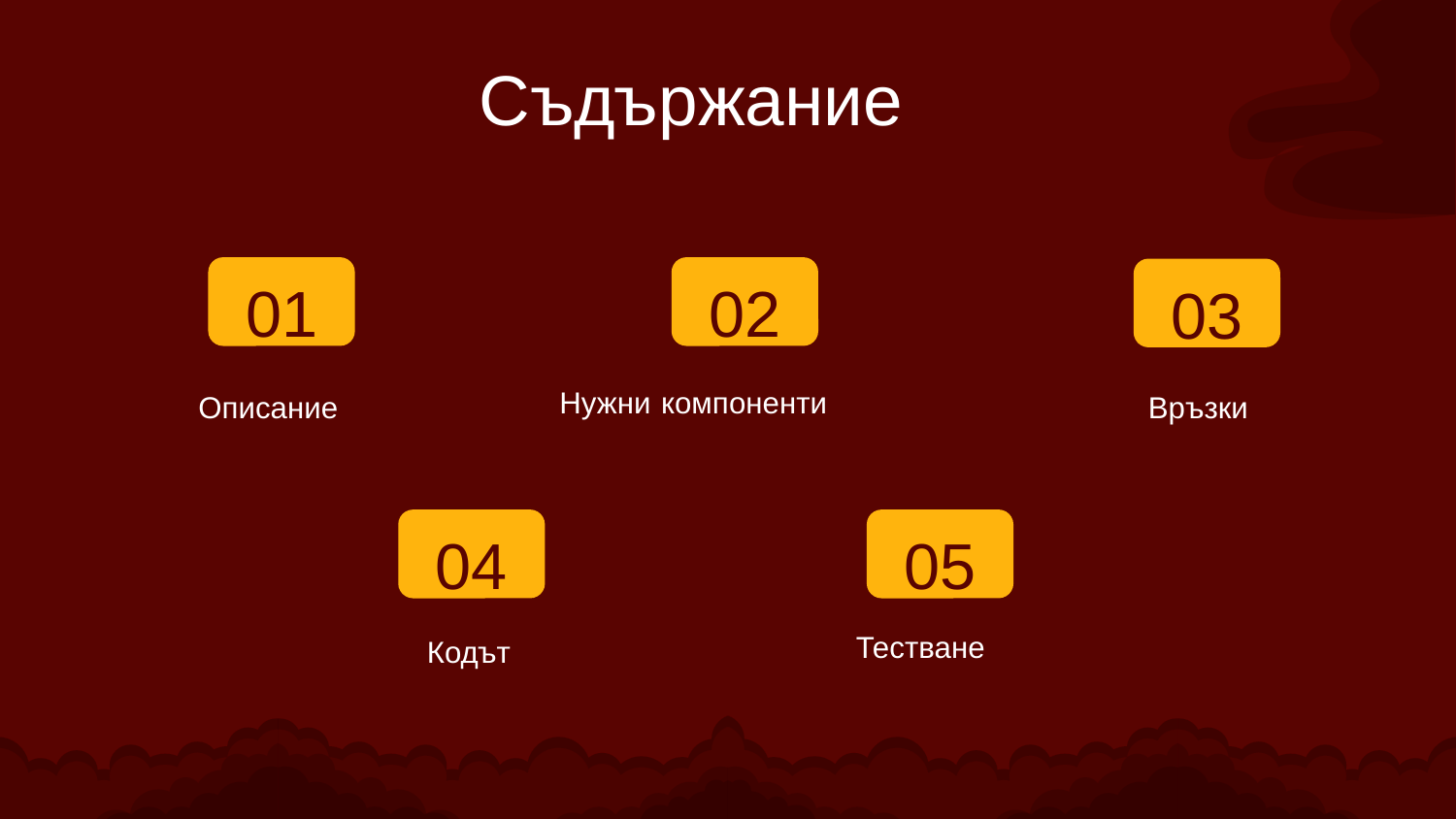

# Съдържание

01
02
03
Нужни компоненти
Описание
Връзки

04
05
Тестване
Кодът